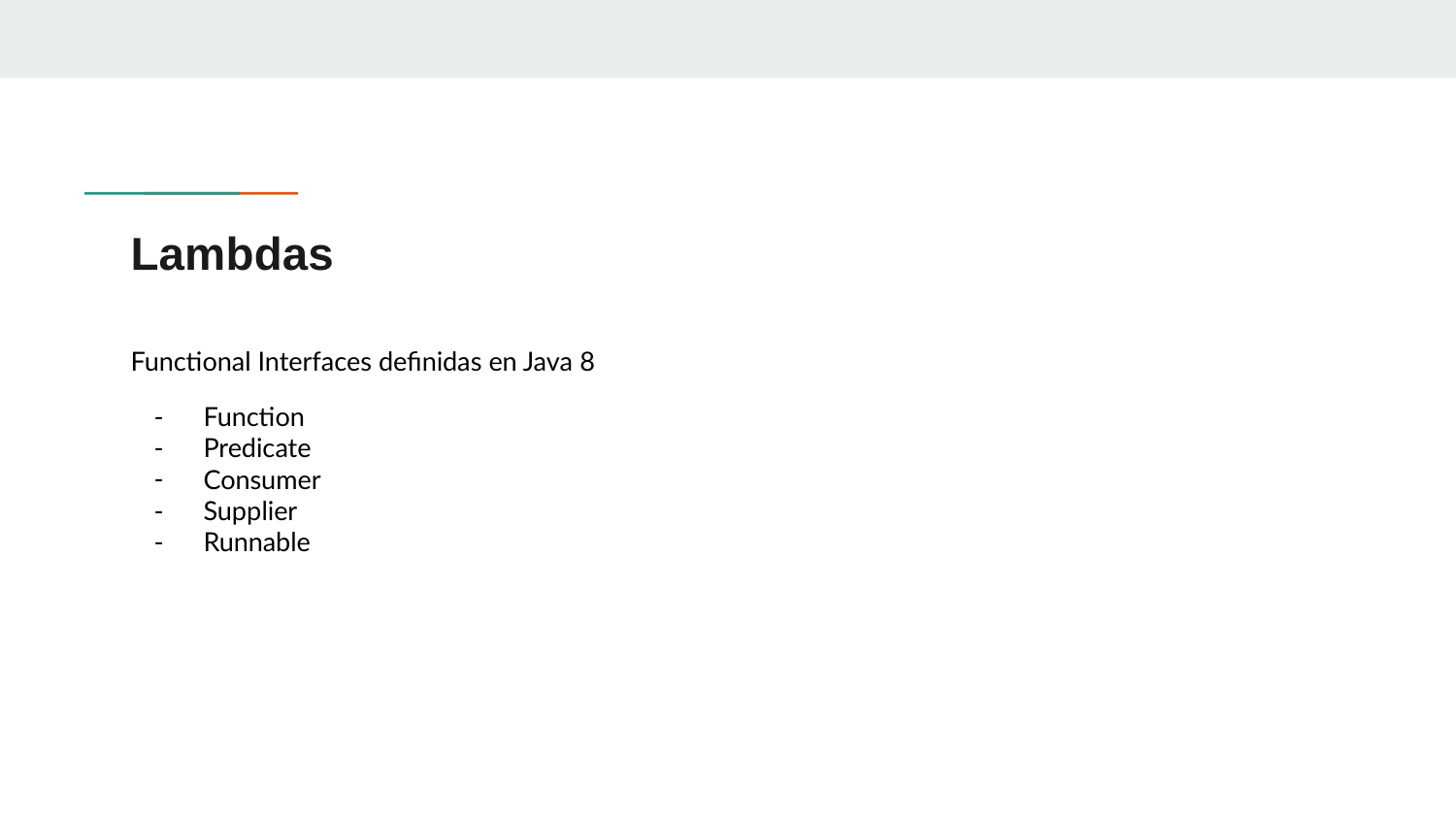

# Lambdas
Functional Interfaces definidas en Java 8
Function
Predicate
Consumer
Supplier
Runnable